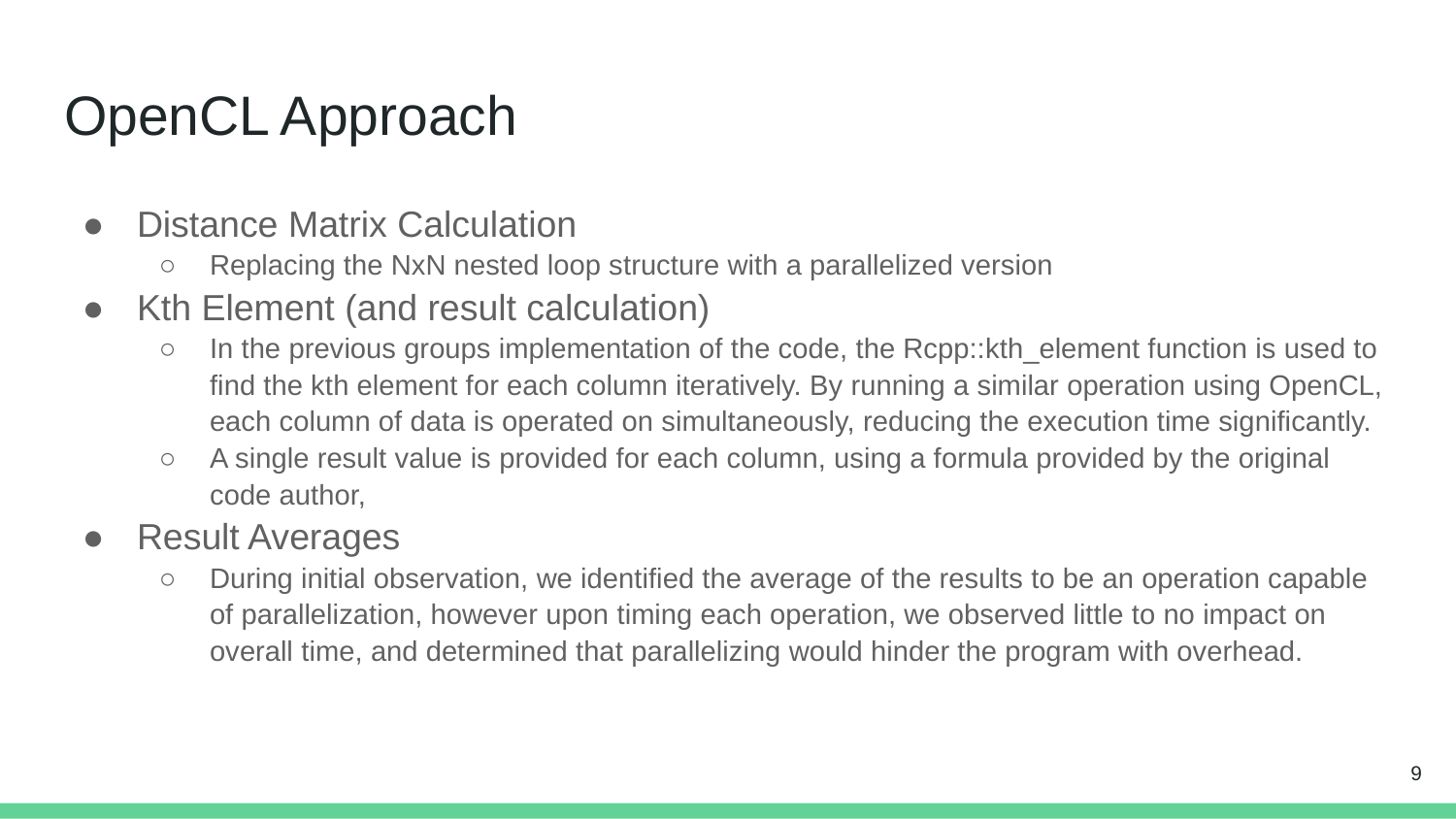

# OpenCL Approach
Distance Matrix Calculation
Replacing the NxN nested loop structure with a parallelized version
Kth Element (and result calculation)
In the previous groups implementation of the code, the Rcpp::kth_element function is used to find the kth element for each column iteratively. By running a similar operation using OpenCL, each column of data is operated on simultaneously, reducing the execution time significantly.
A single result value is provided for each column, using a formula provided by the original code author,
Result Averages
During initial observation, we identified the average of the results to be an operation capable of parallelization, however upon timing each operation, we observed little to no impact on overall time, and determined that parallelizing would hinder the program with overhead.
9